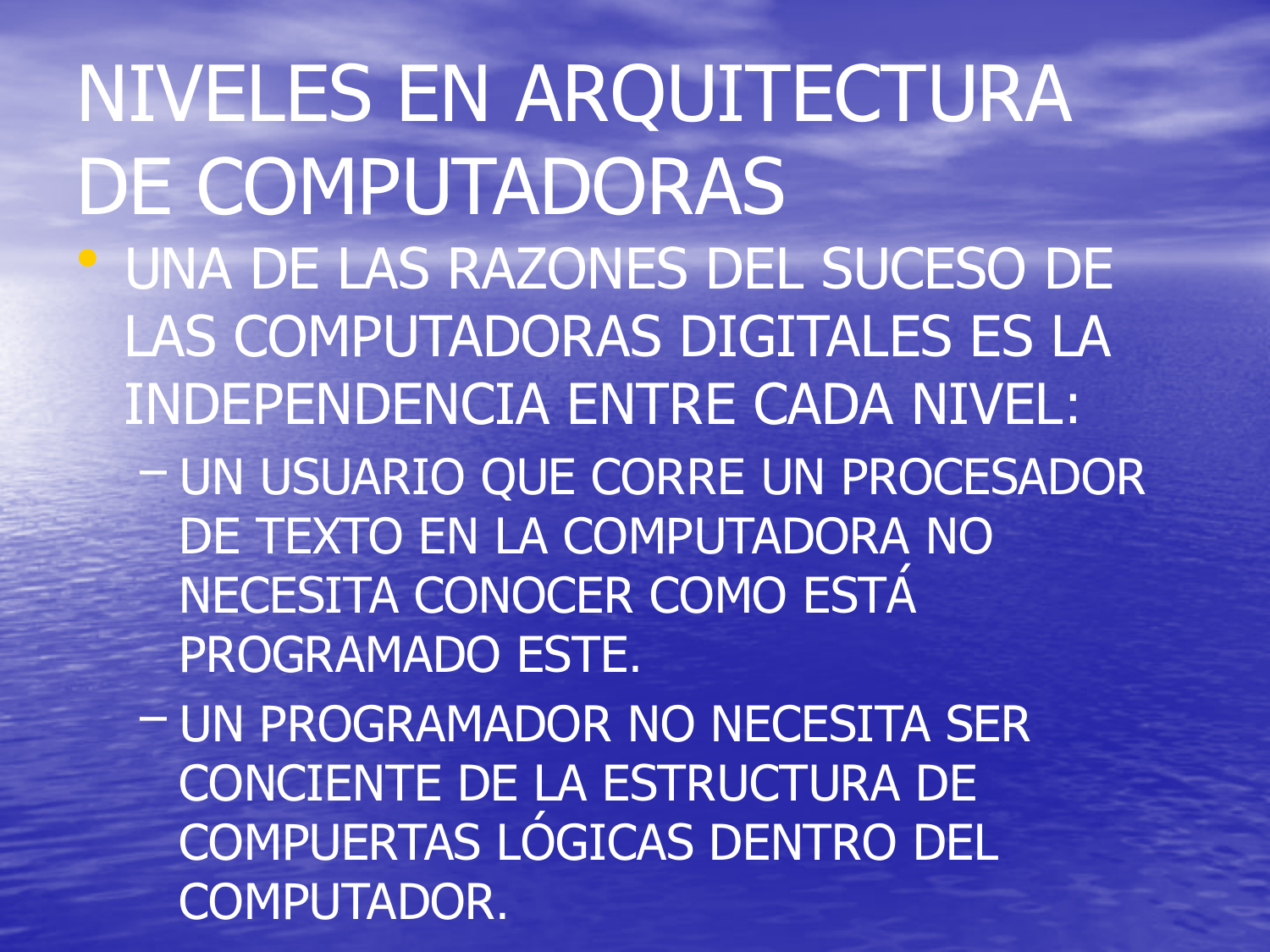

# NIVELES EN ARQUITECTURA DE COMPUTADORAS
UNA DE LAS RAZONES DEL SUCESO DE LAS COMPUTADORAS DIGITALES ES LA INDEPENDENCIA ENTRE CADA NIVEL:
UN USUARIO QUE CORRE UN PROCESADOR DE TEXTO EN LA COMPUTADORA NO NECESITA CONOCER COMO ESTÁ PROGRAMADO ESTE.
UN PROGRAMADOR NO NECESITA SER CONCIENTE DE LA ESTRUCTURA DE COMPUERTAS LÓGICAS DENTRO DEL COMPUTADOR.